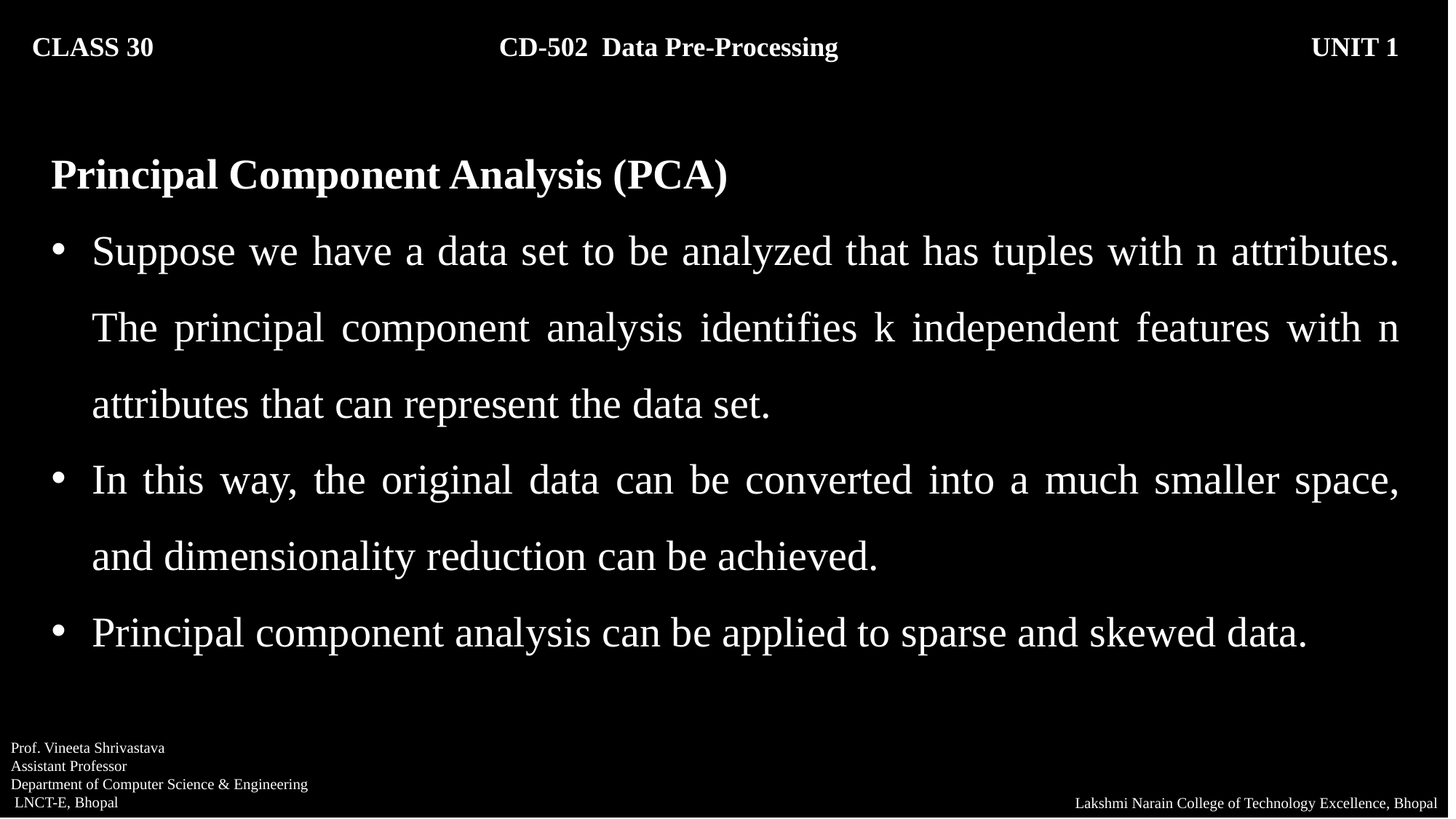

CLASS 30                                                  CD-502  Data Pre-Processing		                                           UNIT 1
Principal Component Analysis (PCA)
Suppose we have a data set to be analyzed that has tuples with n attributes. The principal component analysis identifies k independent features with n attributes that can represent the data set.
In this way, the original data can be converted into a much smaller space, and dimensionality reduction can be achieved.
Principal component analysis can be applied to sparse and skewed data.
Prof. Vineeta Shrivastava
Assistant Professor
Department of Computer Science & Engineering
 LNCT-E, Bhopal
Lakshmi Narain College of Technology Excellence, Bhopal